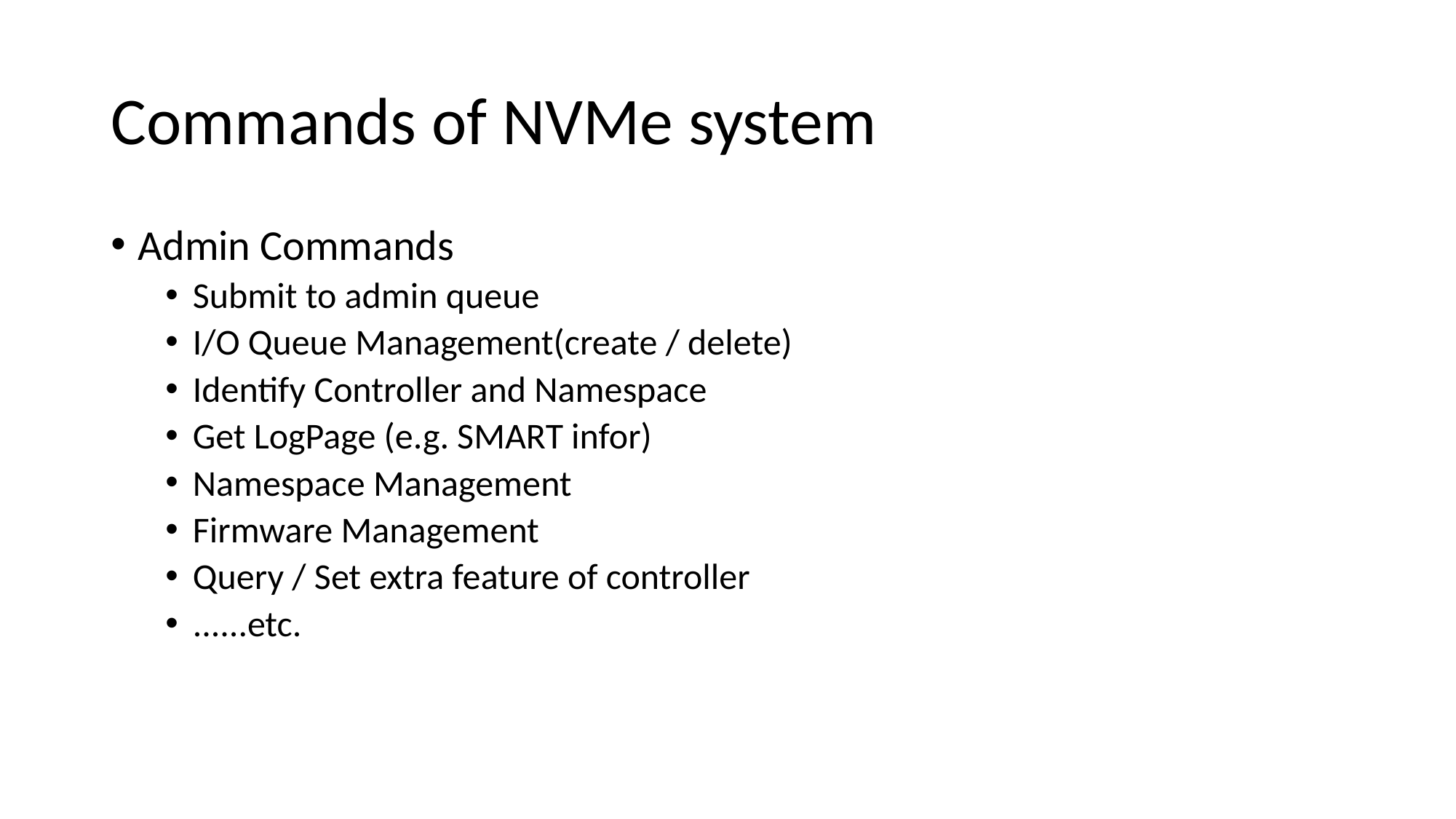

# Commands of NVMe system
Admin Commands
Submit to admin queue
I/O Queue Management(create / delete)
Identify Controller and Namespace
Get LogPage (e.g. SMART infor)
Namespace Management
Firmware Management
Query / Set extra feature of controller
......etc.